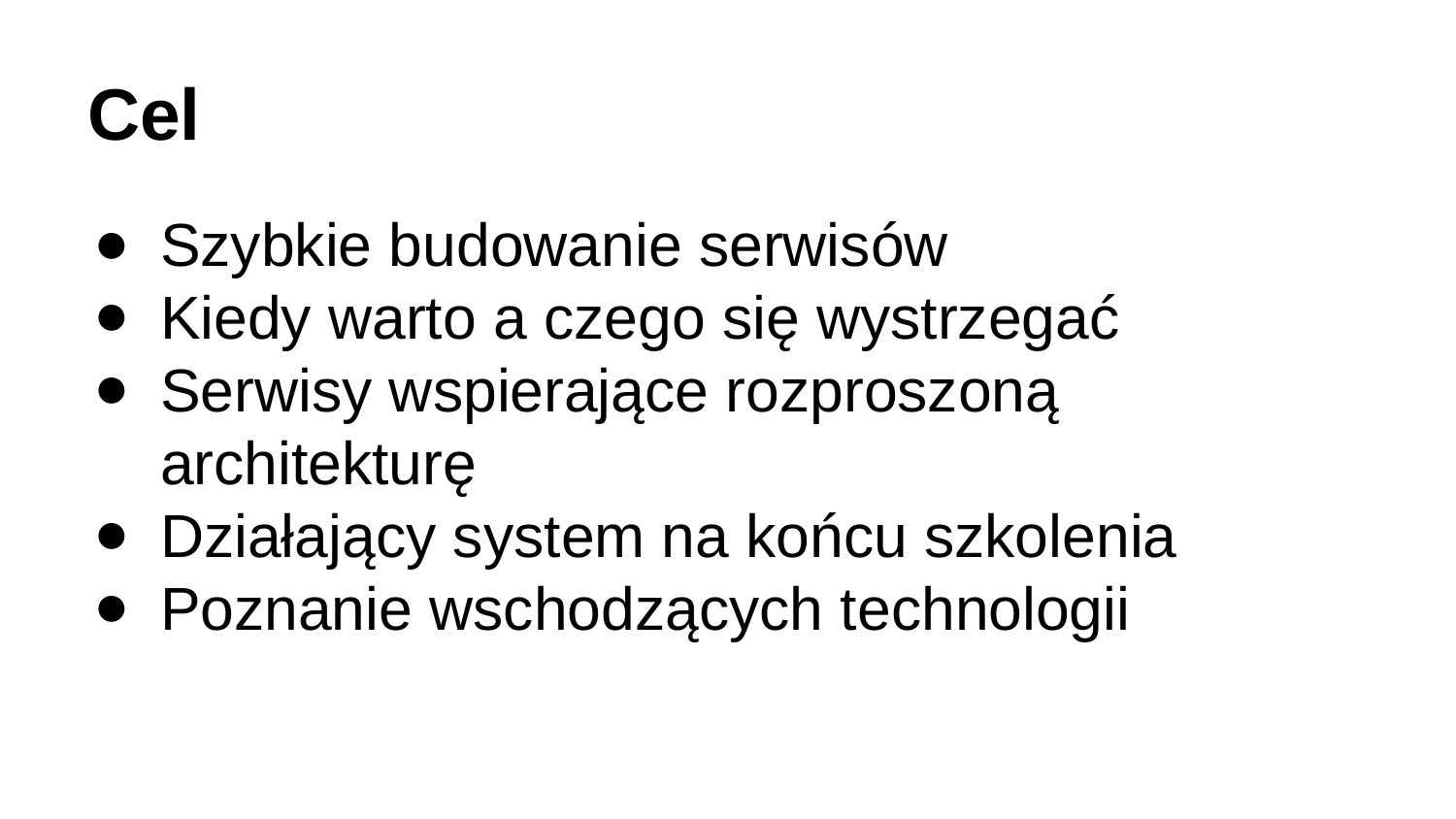

# Cel
Szybkie budowanie serwisów
Kiedy warto a czego się wystrzegać
Serwisy wspierające rozproszoną architekturę
Działający system na końcu szkolenia
Poznanie wschodzących technologii